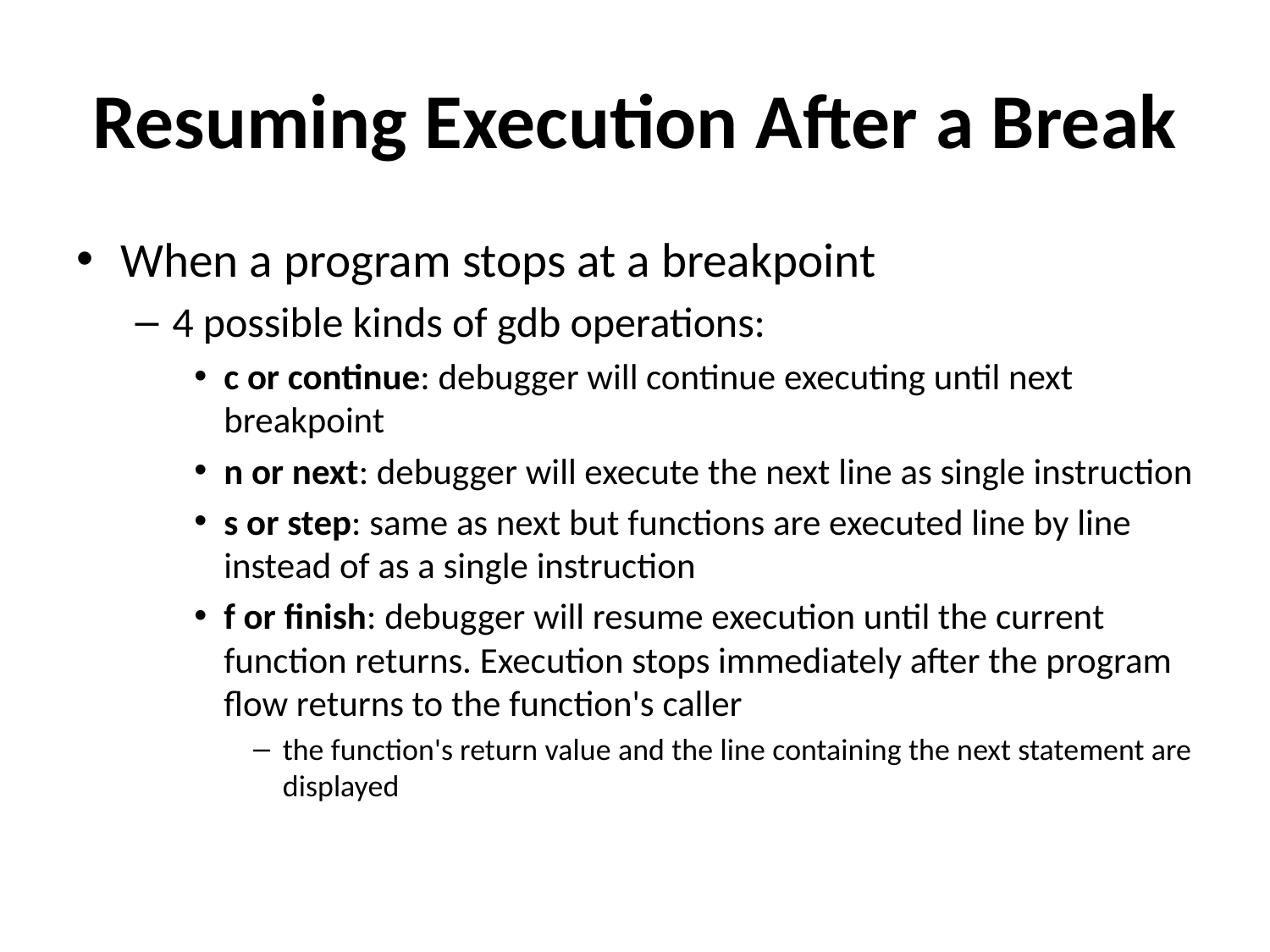

# Resuming Execution After a Break
When a program stops at a breakpoint
4 possible kinds of gdb operations:
c or continue: debugger will continue executing until next breakpoint
n or next: debugger will execute the next line as single instruction
s or step: same as next but functions are executed line by line instead of as a single instruction
f or finish: debugger will resume execution until the current function returns. Execution stops immediately after the program flow returns to the function's caller
the function's return value and the line containing the next statement are displayed